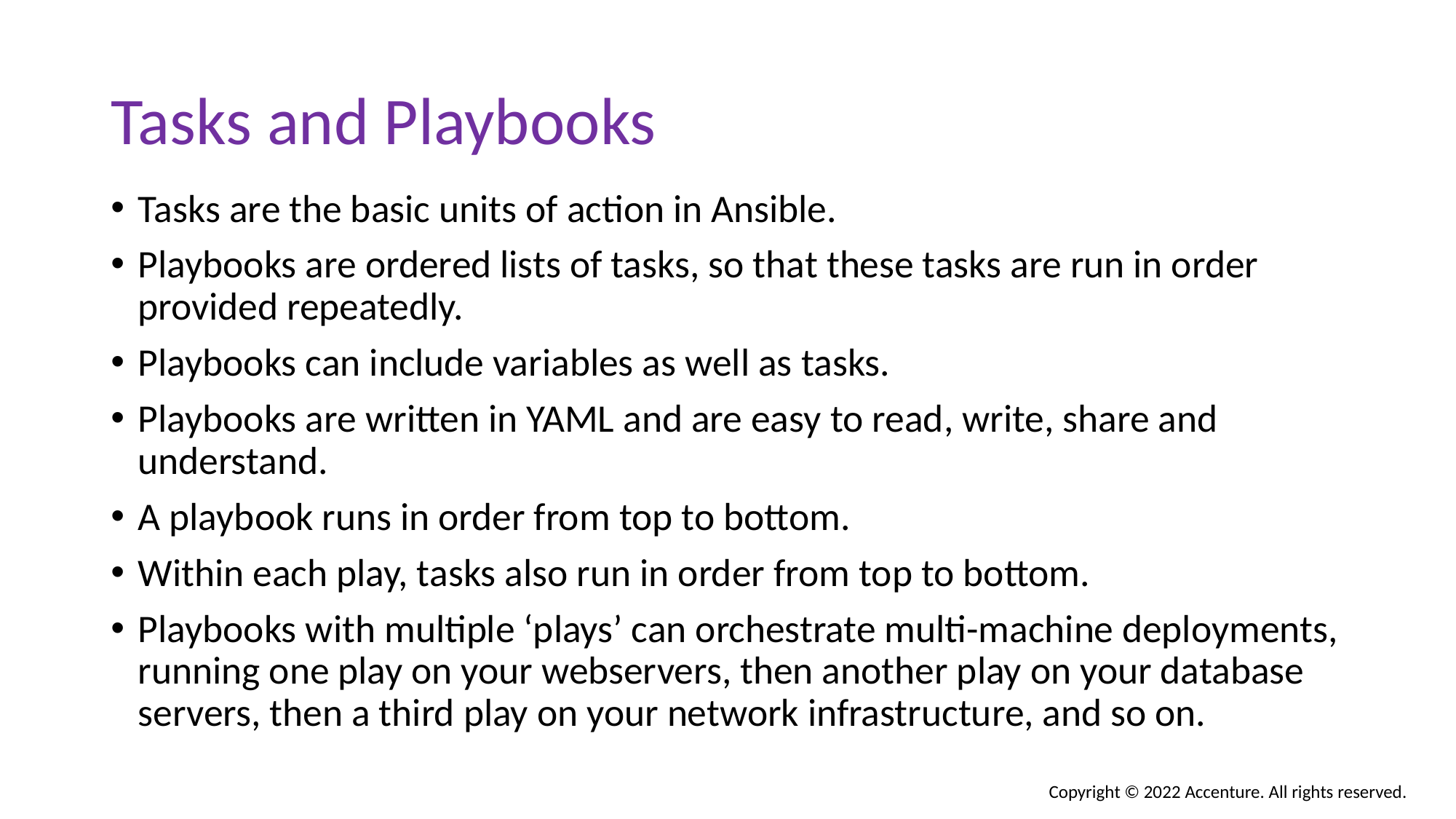

# Tasks and Playbooks
Tasks are the basic units of action in Ansible.
Playbooks are ordered lists of tasks, so that these tasks are run in order provided repeatedly.
Playbooks can include variables as well as tasks.
Playbooks are written in YAML and are easy to read, write, share and understand.
A playbook runs in order from top to bottom.
Within each play, tasks also run in order from top to bottom.
Playbooks with multiple ‘plays’ can orchestrate multi-machine deployments, running one play on your webservers, then another play on your database servers, then a third play on your network infrastructure, and so on.
Copyright © 2022 Accenture. All rights reserved.